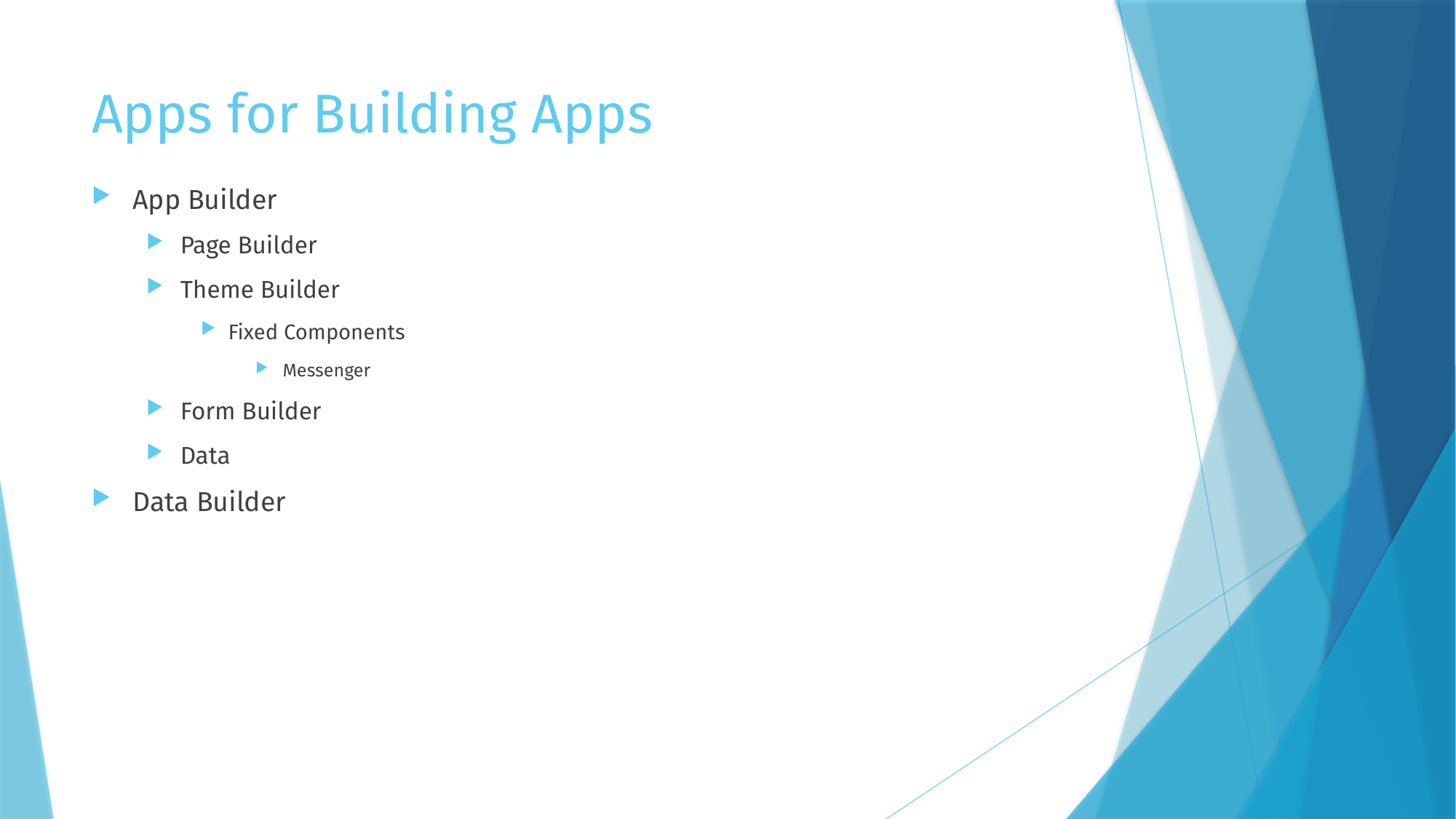

# Apps for Building Apps
App Builder
Page Builder
Theme Builder
Fixed Components
Messenger
Form Builder
Data
Data Builder